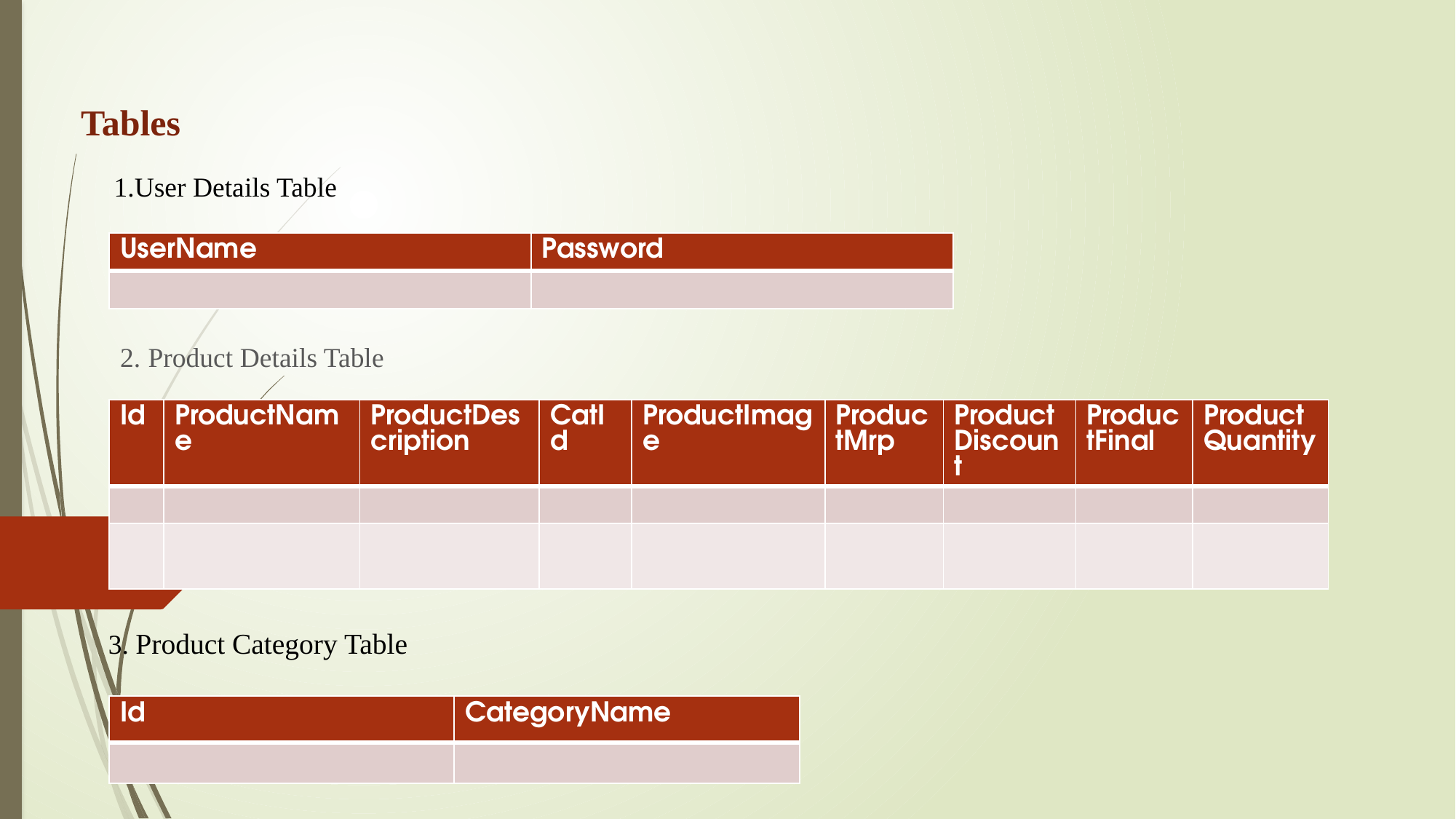

# Tables
 1.User Details Table
| UserName | Password |
| --- | --- |
|  |  |
2. Product Details Table
| Id | ProductName | ProductDescription | CatId | ProductImage | ProductMrp | ProductDiscount | ProductFinal | ProductQuantity |
| --- | --- | --- | --- | --- | --- | --- | --- | --- |
|  |  |  |  |  |  |  |  |  |
|  |  |  |  |  |  |  |  |  |
3. Product Category Table
| Id | CategoryName |
| --- | --- |
|  |  |